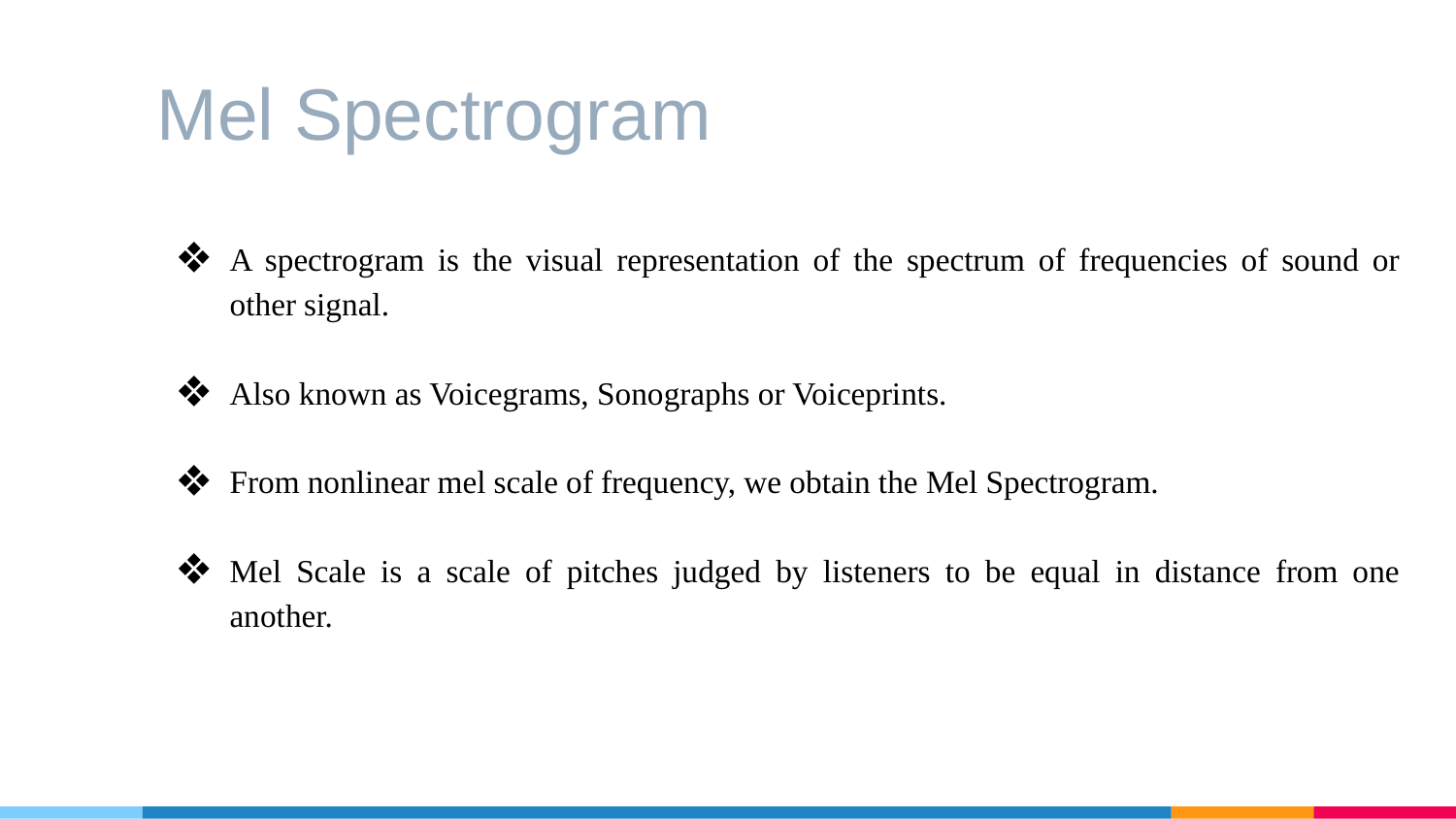

# Mel Spectrogram
A spectrogram is the visual representation of the spectrum of frequencies of sound or other signal.

Also known as Voicegrams, Sonographs or Voiceprints.

From nonlinear mel scale of frequency, we obtain the Mel Spectrogram.

Mel Scale is a scale of pitches judged by listeners to be equal in distance from one another.